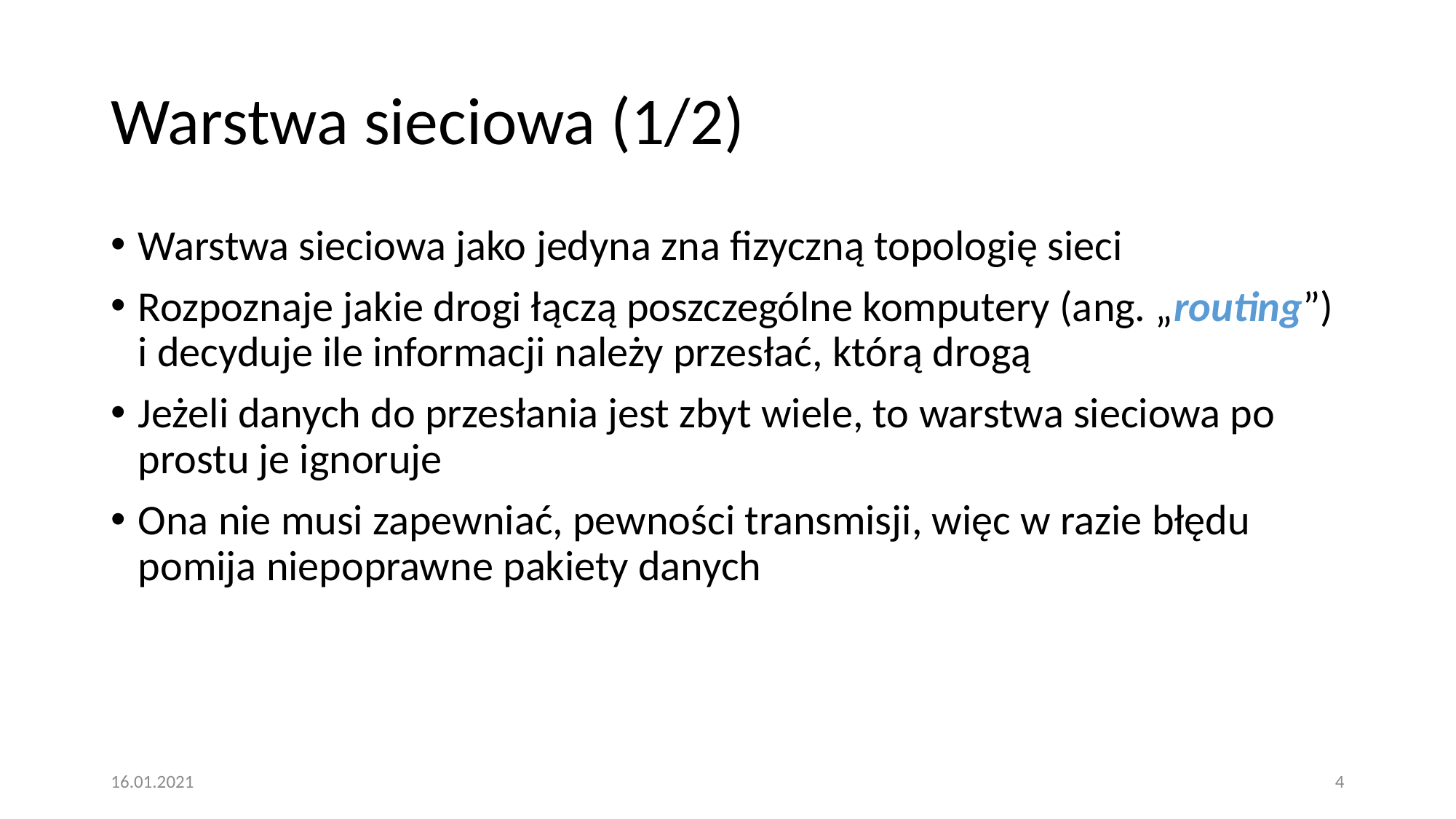

# Warstwa sieciowa (1/2)‏
Warstwa sieciowa jako jedyna zna fizyczną topologię sieci
Rozpoznaje jakie drogi łączą poszczególne komputery (ang. „routing”) i decyduje ile informacji należy przesłać, którą drogą
Jeżeli danych do przesłania jest zbyt wiele, to warstwa sieciowa po prostu je ignoruje
Ona nie musi zapewniać, pewności transmisji, więc w razie błędu pomija niepoprawne pakiety danych
16.01.2021
4